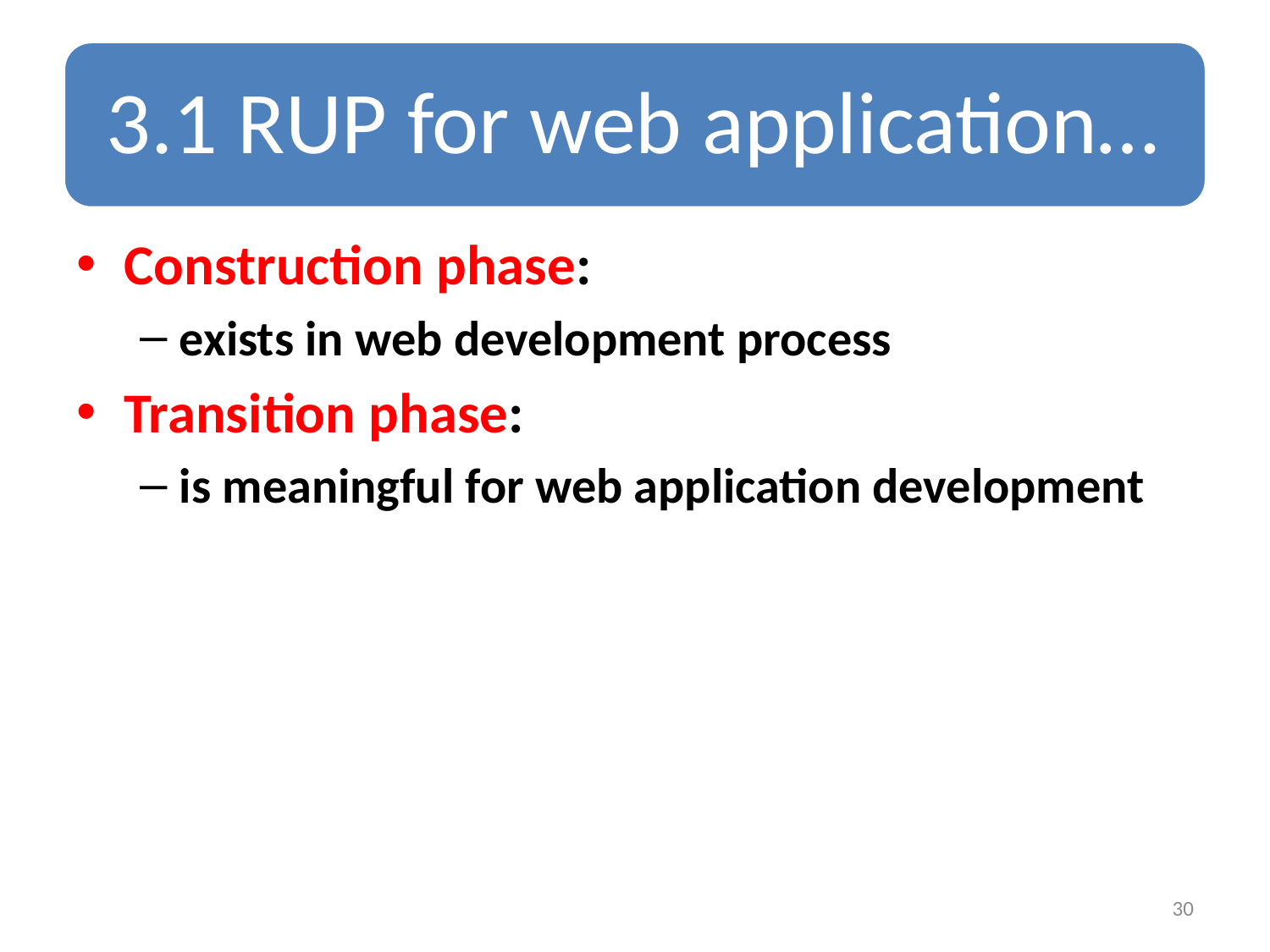

3.1 RUP for web application…
Construction phase:
exists in web development process
Transition phase:
is meaningful for web application development

30